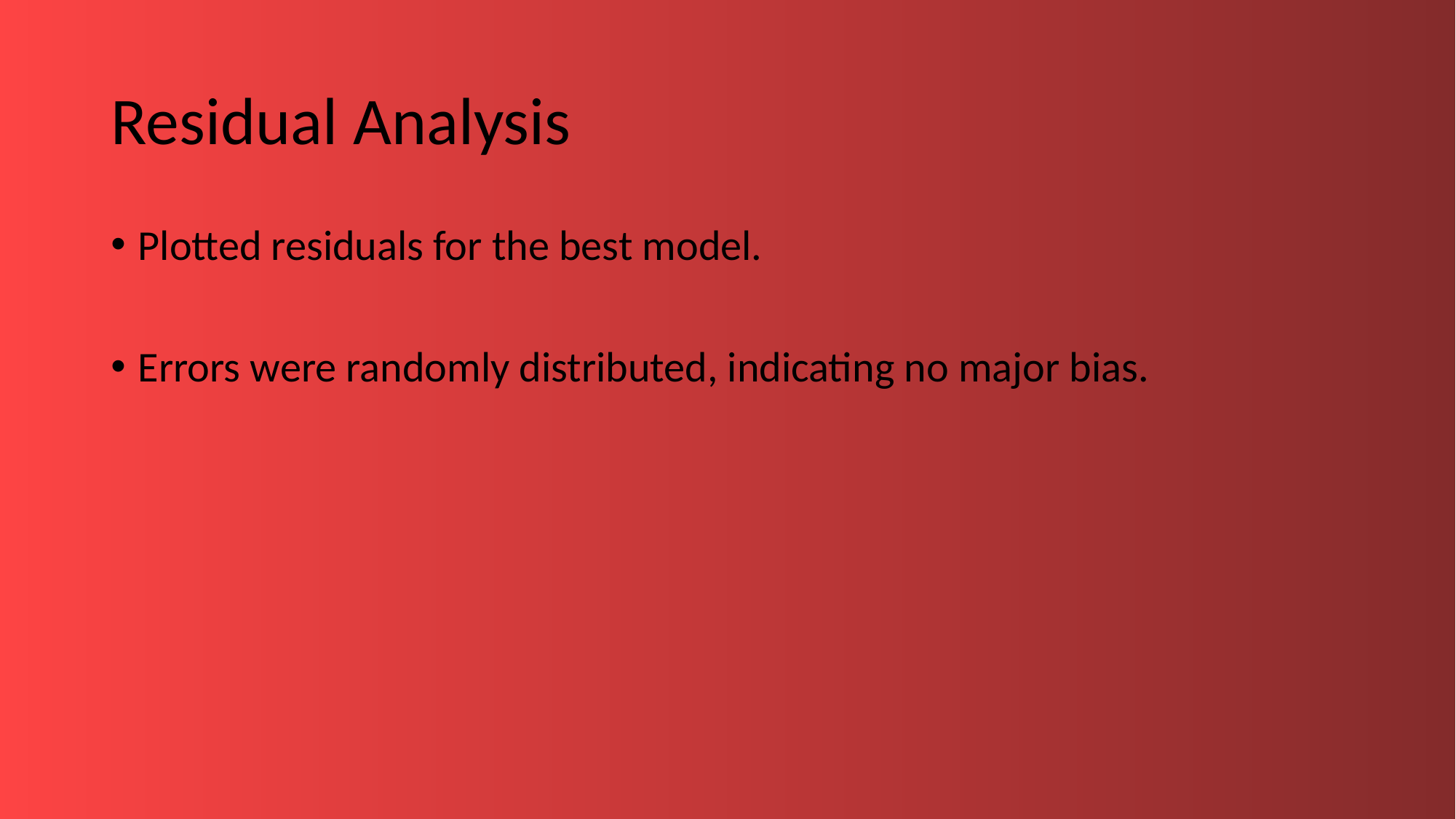

# Residual Analysis
Plotted residuals for the best model.

Errors were randomly distributed, indicating no major bias.